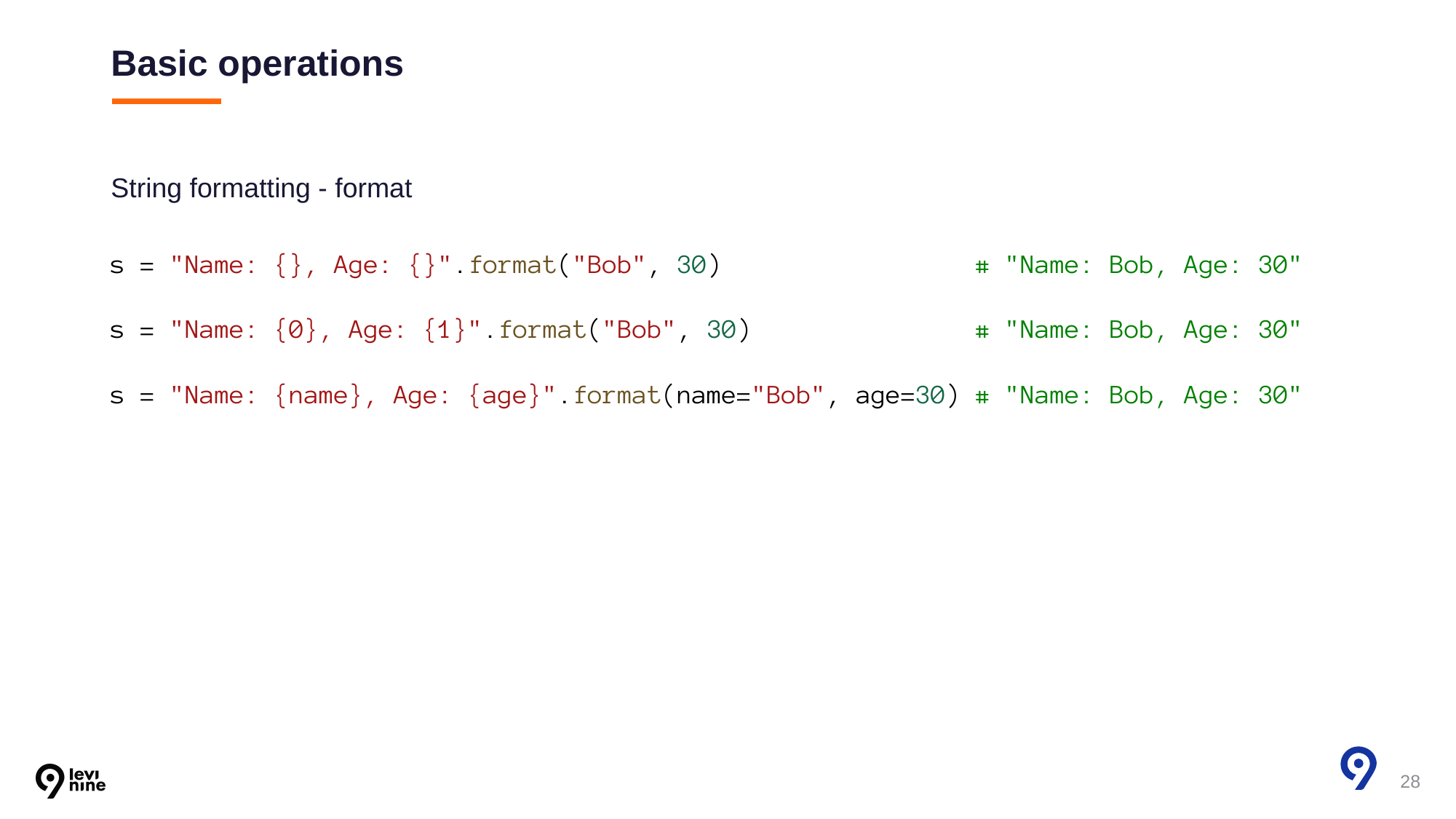

# Basic operations
String formatting - format

s = "Name: {}, Age: {}".format("Bob", 30)                 # "Name: Bob, Age: 30"
s = "Name: {0}, Age: {1}".format("Bob", 30)               # "Name: Bob, Age: 30"
s = "Name: {name}, Age: {age}".format(name="Bob", age=30) # "Name: Bob, Age: 30"

28